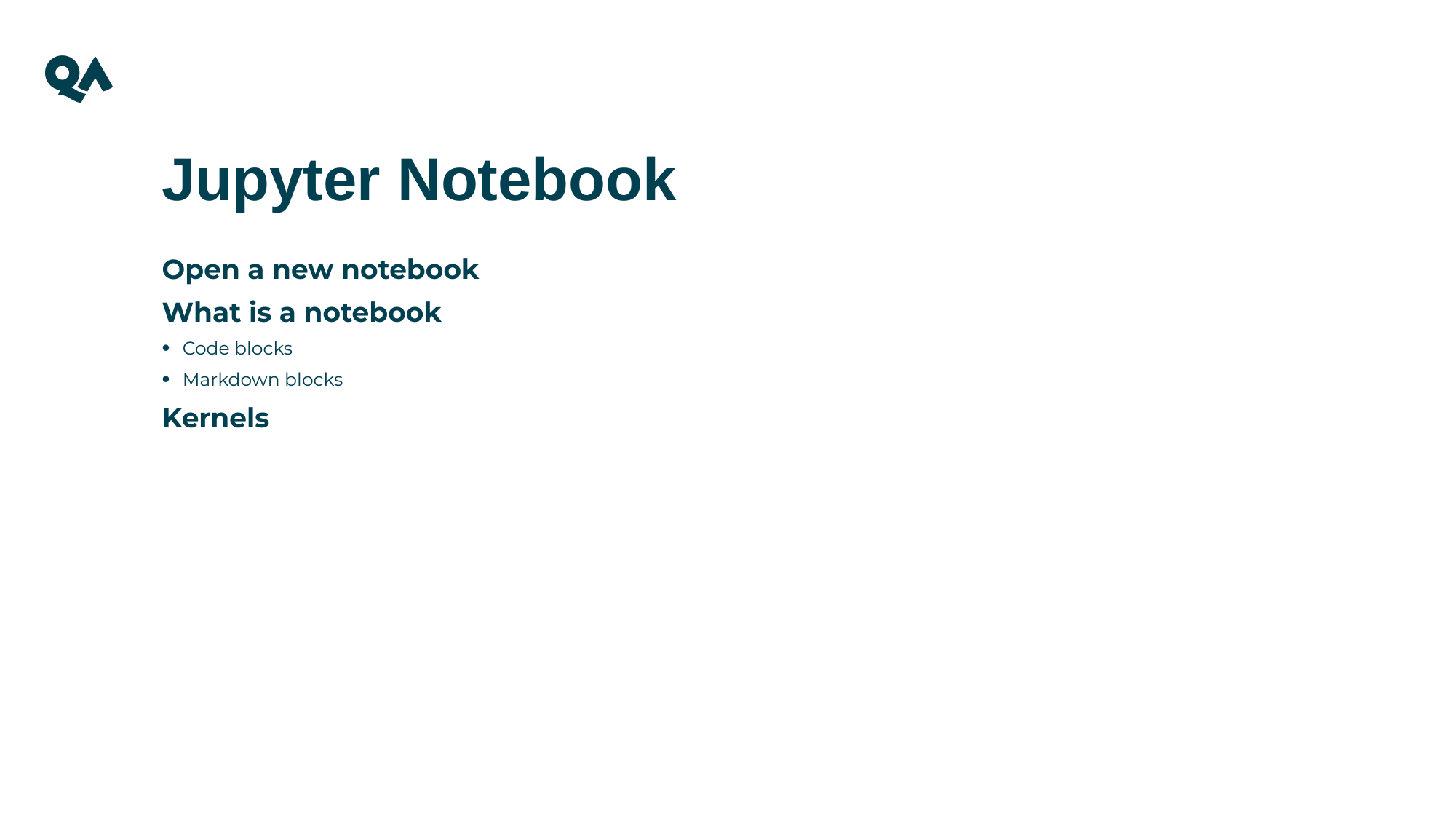

Jupyter Notebook
Open a new notebook
What is a notebook
Code blocks
Markdown blocks
Kernels